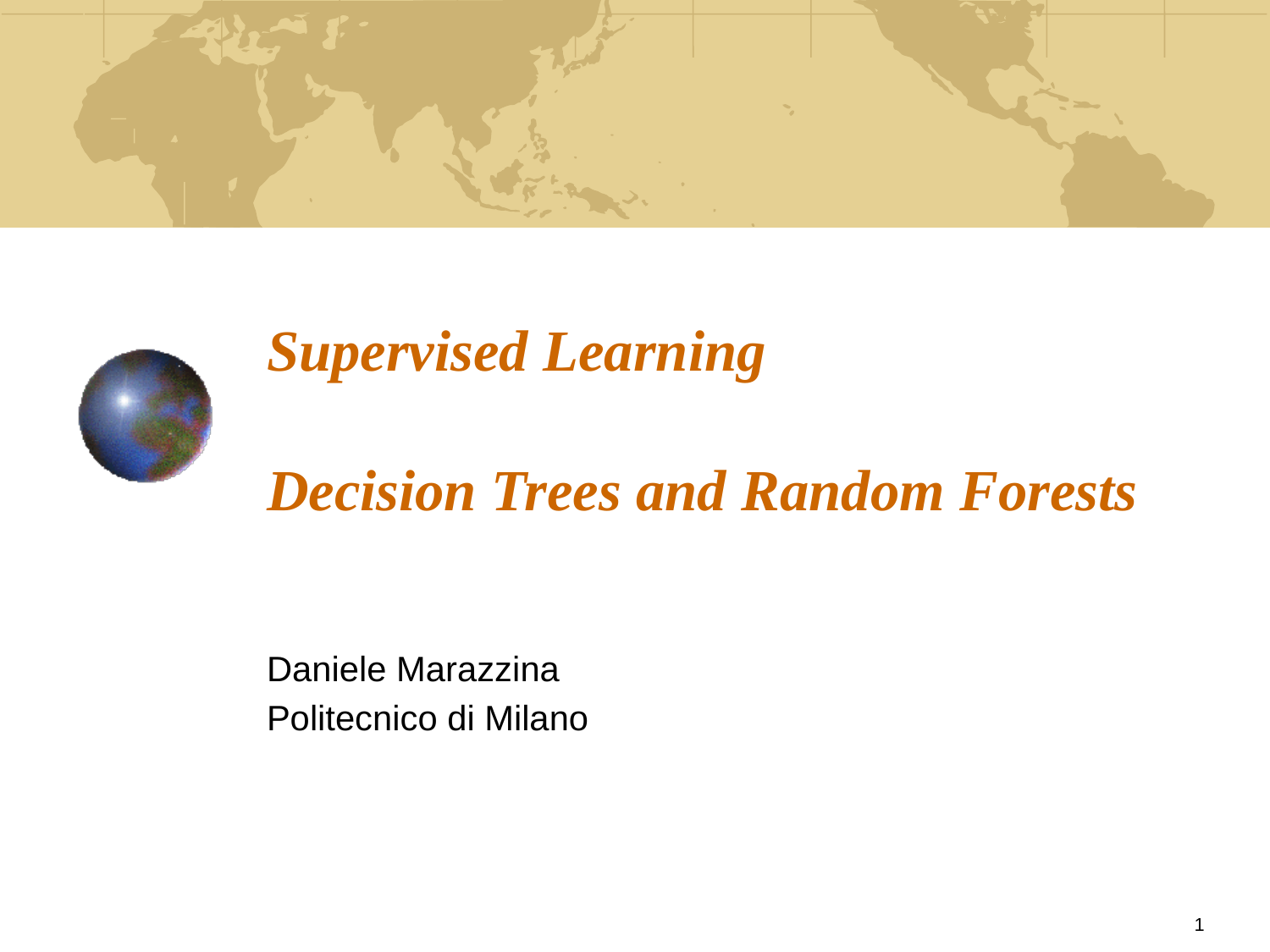

# Supervised Learning Decision Trees and Random Forests
Daniele Marazzina
Politecnico di Milano
1